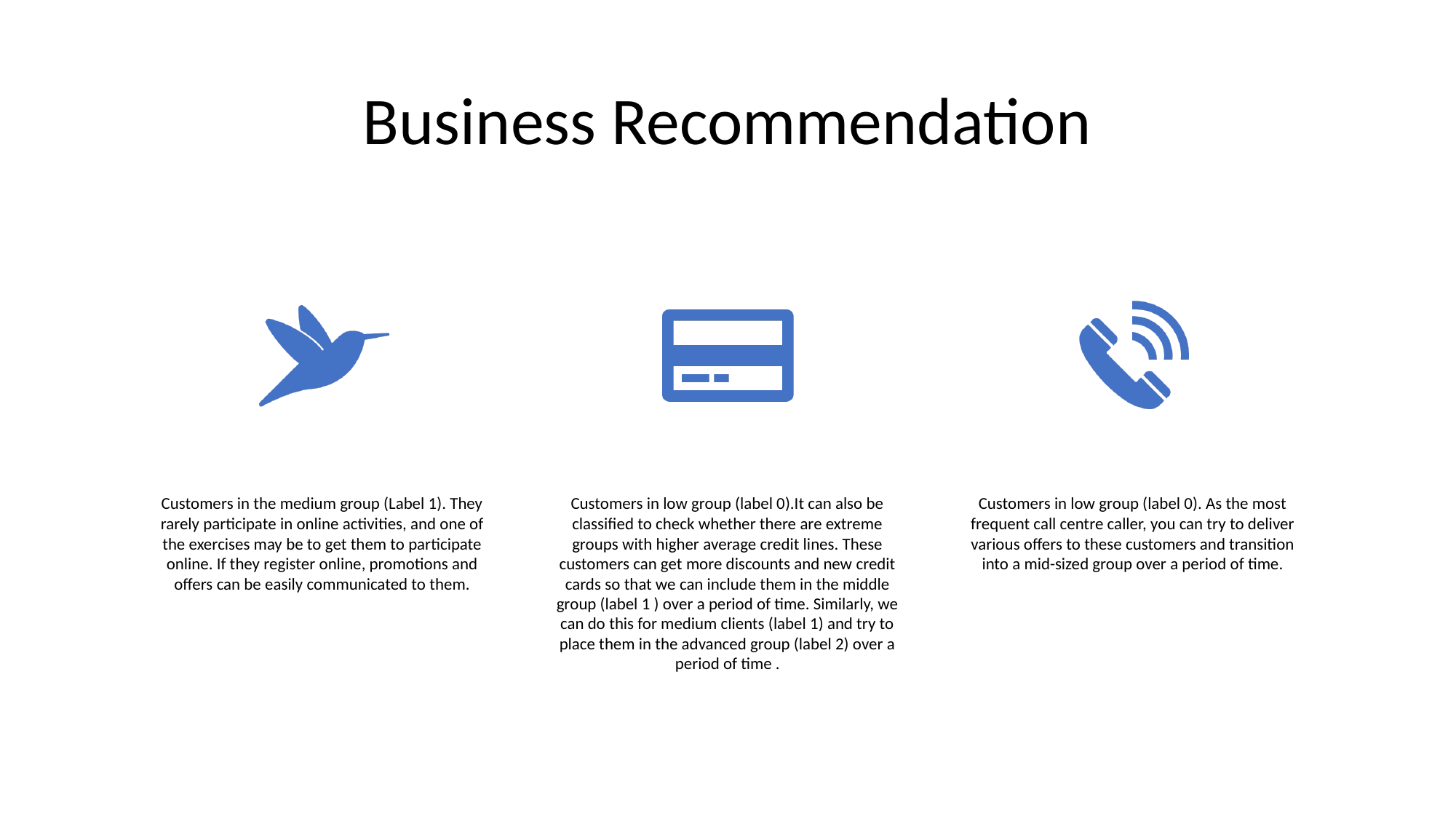

# Business Recommendation
Customers in the medium group (Label 1). They rarely participate in online activities, and one of the exercises may be to get them to participate online. If they register online, promotions and offers can be easily communicated to them.
Customers in low group (label 0).It can also be classified to check whether there are extreme groups with higher average credit lines. These customers can get more discounts and new credit cards so that we can include them in the middle group (label 1 ) over a period of time. Similarly, we can do this for medium clients (label 1) and try to place them in the advanced group (label 2) over a period of time .
Customers in low group (label 0). As the most frequent call centre caller, you can try to deliver various offers to these customers and transition into a mid-sized group over a period of time.